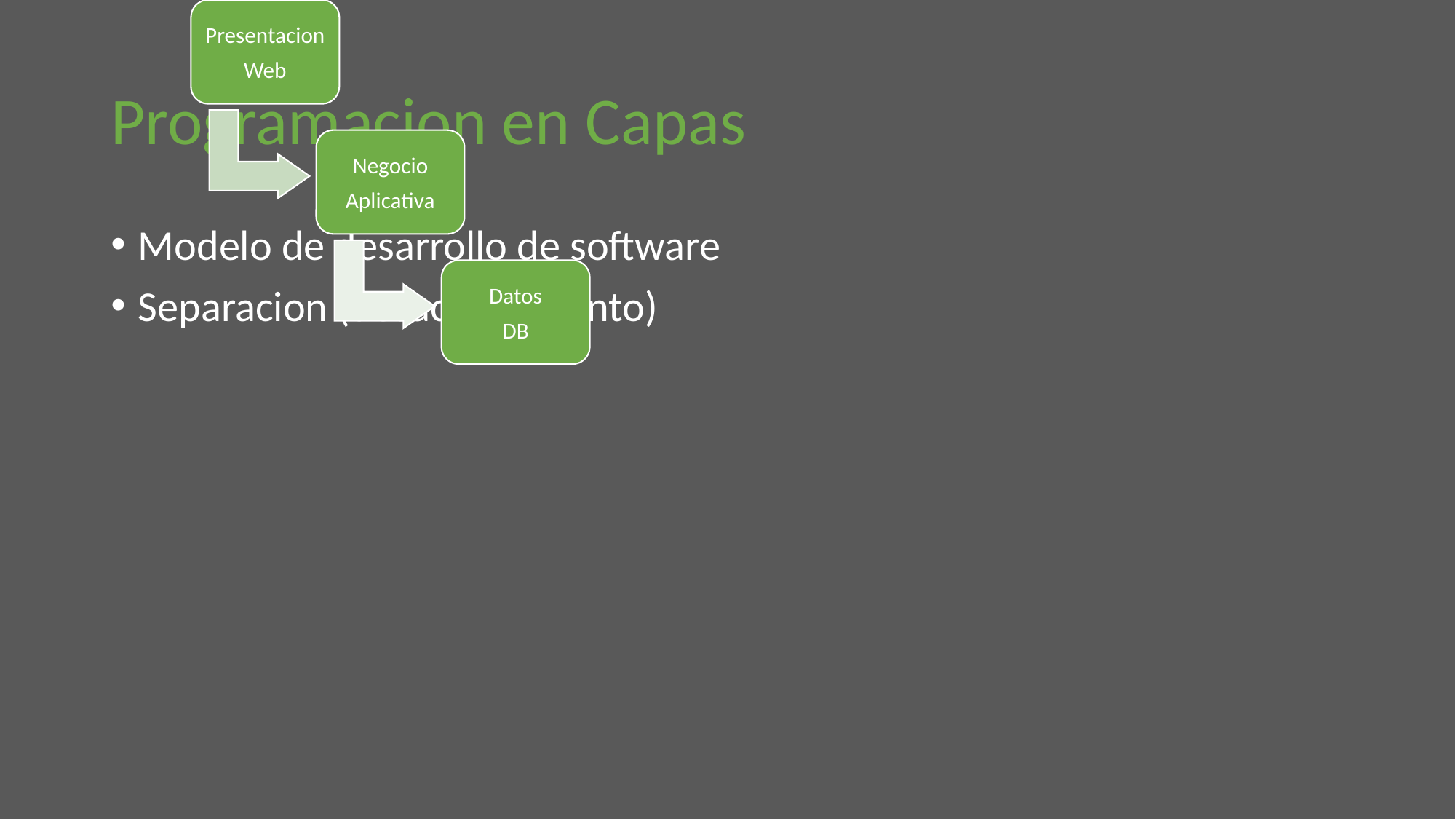

# Programacion en Capas
Modelo de desarrollo de software
Separacion (desacoplamiento)

Presentacion
Web

Negocio
Aplicativa

Datos
DB